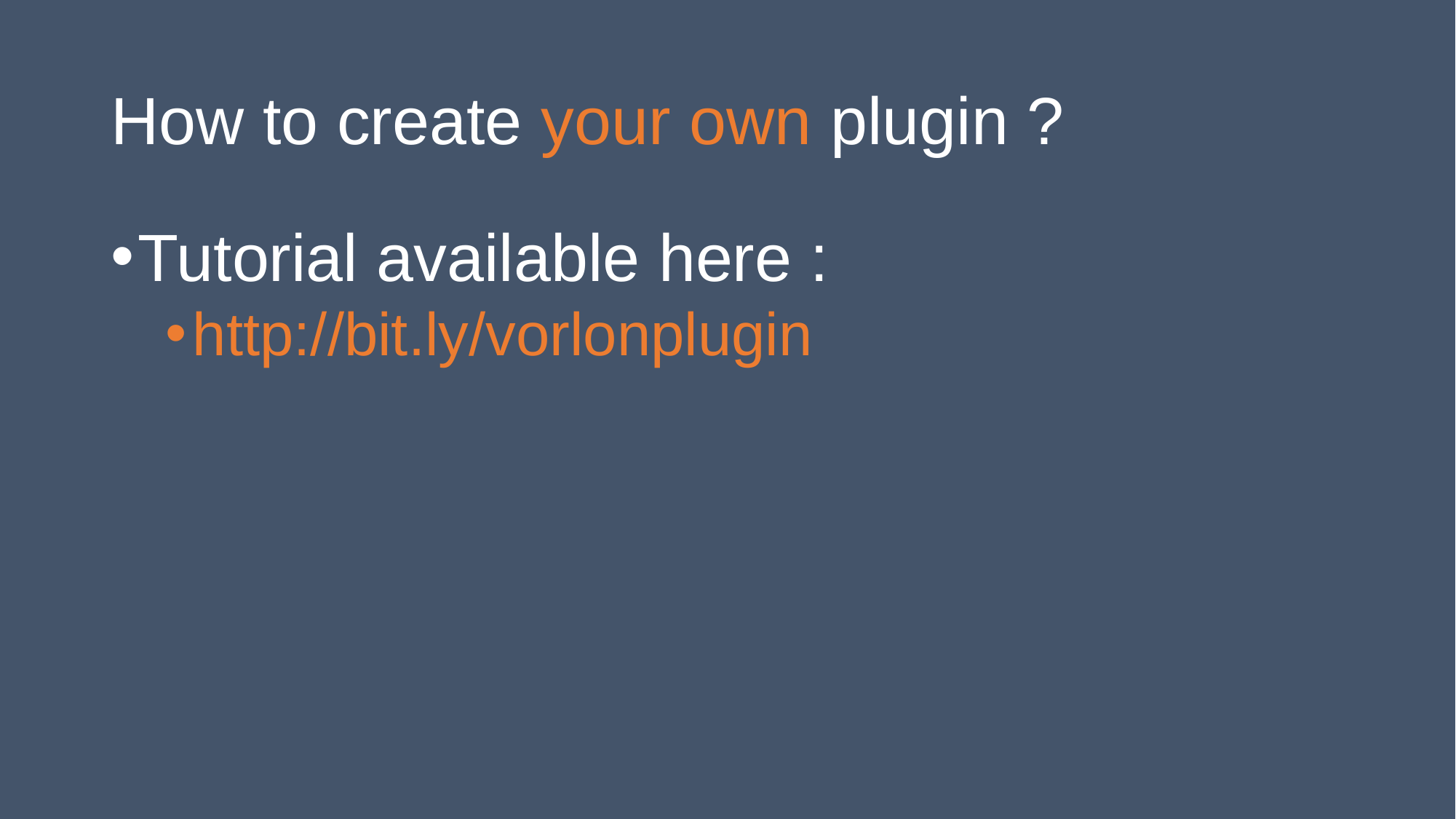

# How to create your own plugin ?
Tutorial available here :
http://bit.ly/vorlonplugin